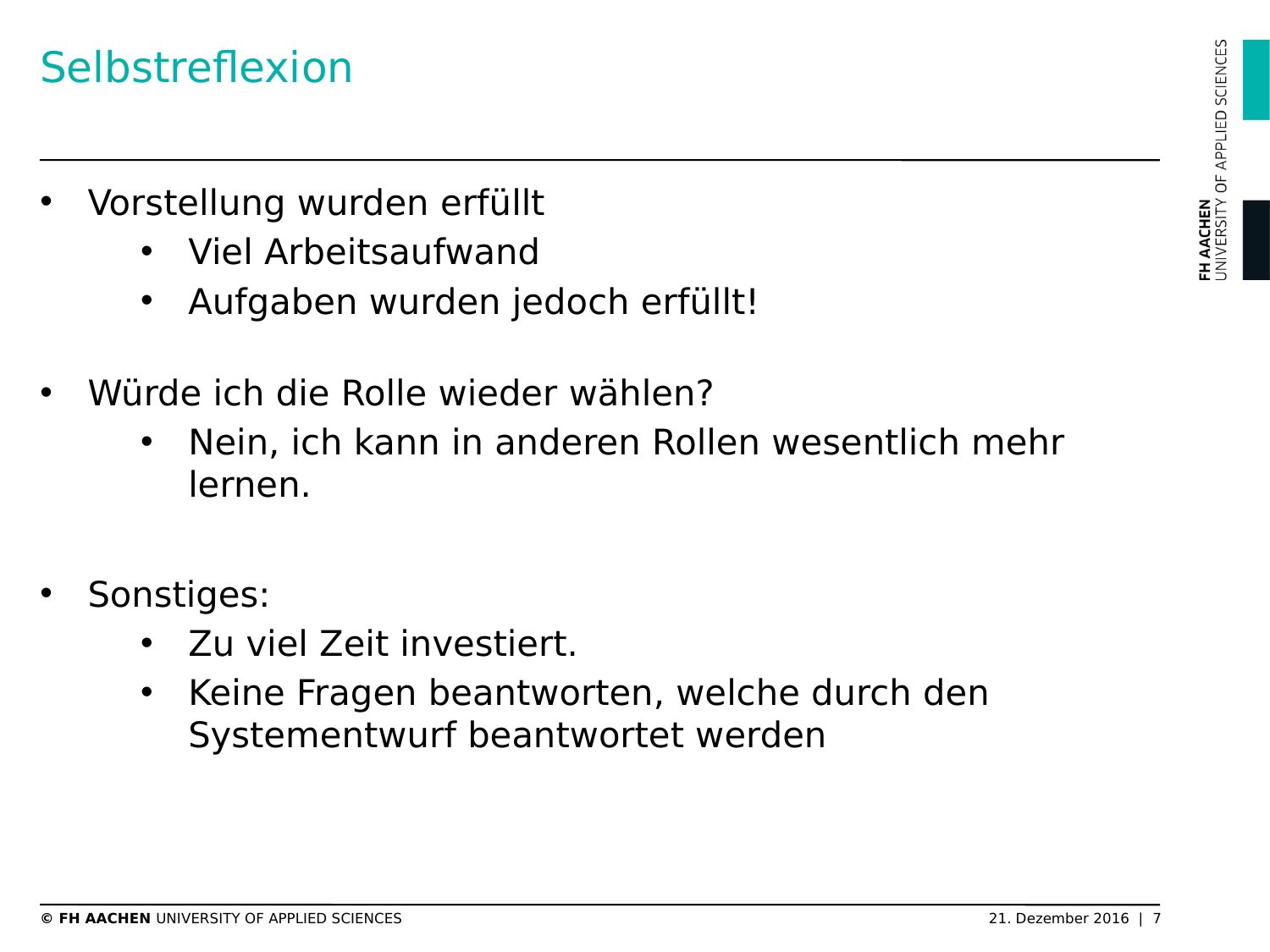

# Selbstreflexion
Vorstellung wurden erfüllt
Viel Arbeitsaufwand
Aufgaben wurden jedoch erfüllt!

Würde ich die Rolle wieder wählen?
Nein, ich kann in anderen Rollen wesentlich mehr lernen.

Sonstiges:
Zu viel Zeit investiert.
Keine Fragen beantworten, welche durch den Systementwurf beantwortet werden